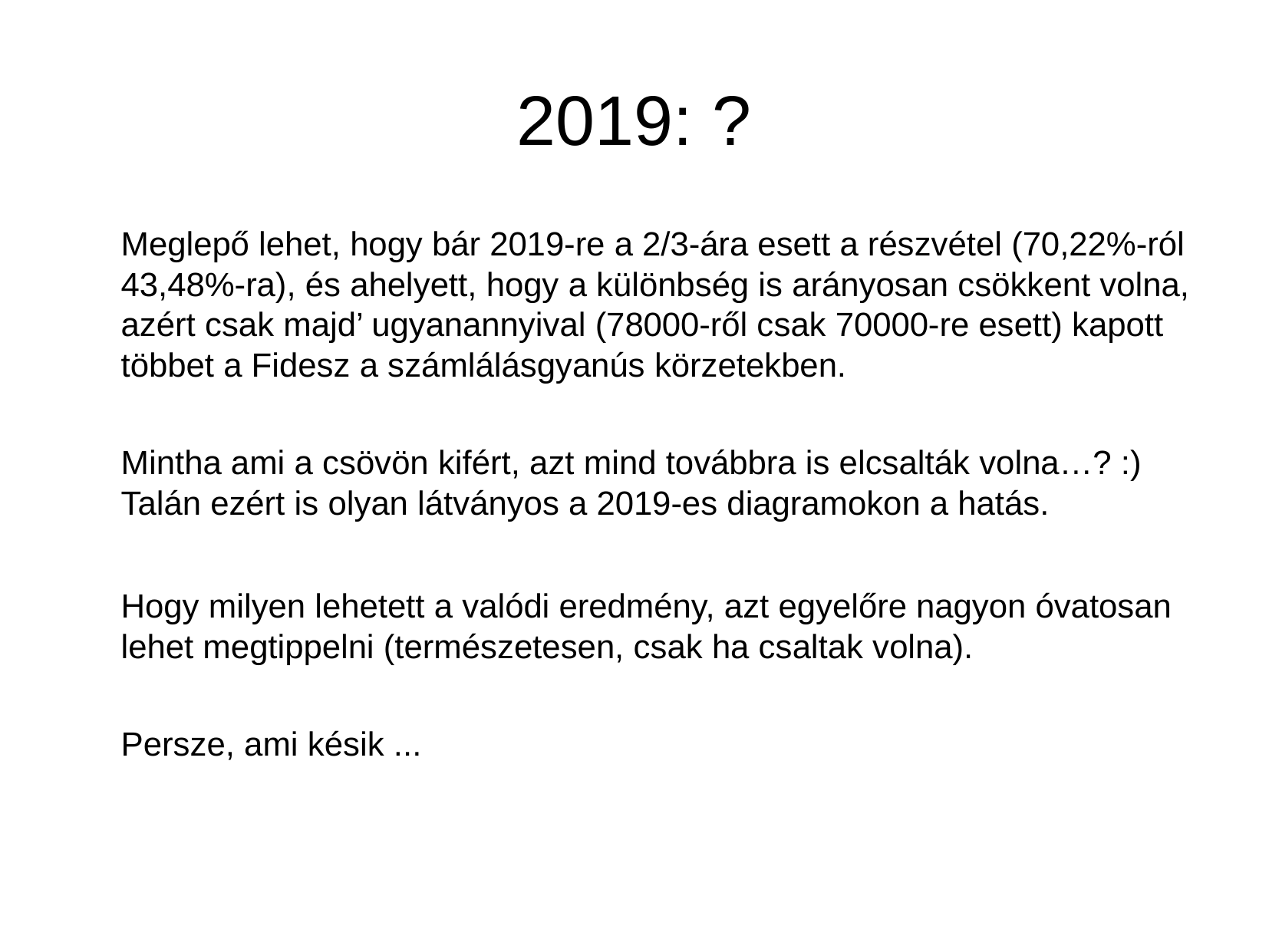

2019: ?
Meglepő lehet, hogy bár 2019-re a 2/3-ára esett a részvétel (70,22%-ról 43,48%-ra), és ahelyett, hogy a különbség is arányosan csökkent volna, azért csak majd’ ugyanannyival (78000-ről csak 70000-re esett) kapott többet a Fidesz a számlálásgyanús körzetekben.
Mintha ami a csövön kifért, azt mind továbbra is elcsalták volna…? :) Talán ezért is olyan látványos a 2019-es diagramokon a hatás.
Hogy milyen lehetett a valódi eredmény, azt egyelőre nagyon óvatosan lehet megtippelni (természetesen, csak ha csaltak volna).
Persze, ami késik ...